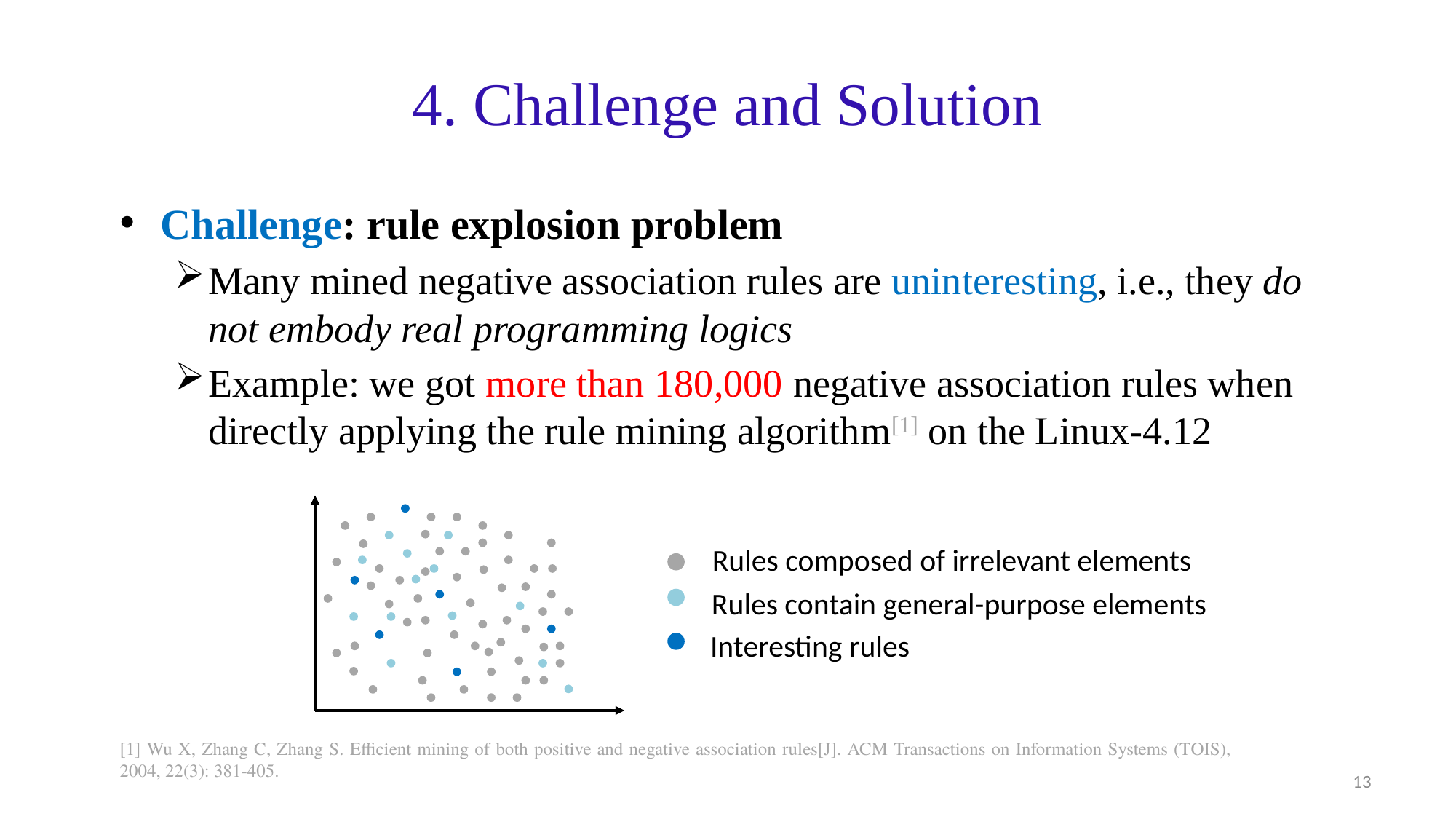

# 4. Challenge and Solution
Challenge: rule explosion problem
Many mined negative association rules are uninteresting, i.e., they do not embody real programming logics
Example: we got more than 180,000 negative association rules when directly applying the rule mining algorithm[1] on the Linux-4.12

Rules composed of irrelevant elements

Rules contain general-purpose elements

Interesting rules

[1] Wu X, Zhang C, Zhang S. Efficient mining of both positive and negative association rules[J]. ACM Transactions on Information Systems (TOIS), 2004, 22(3): 381-405.
13